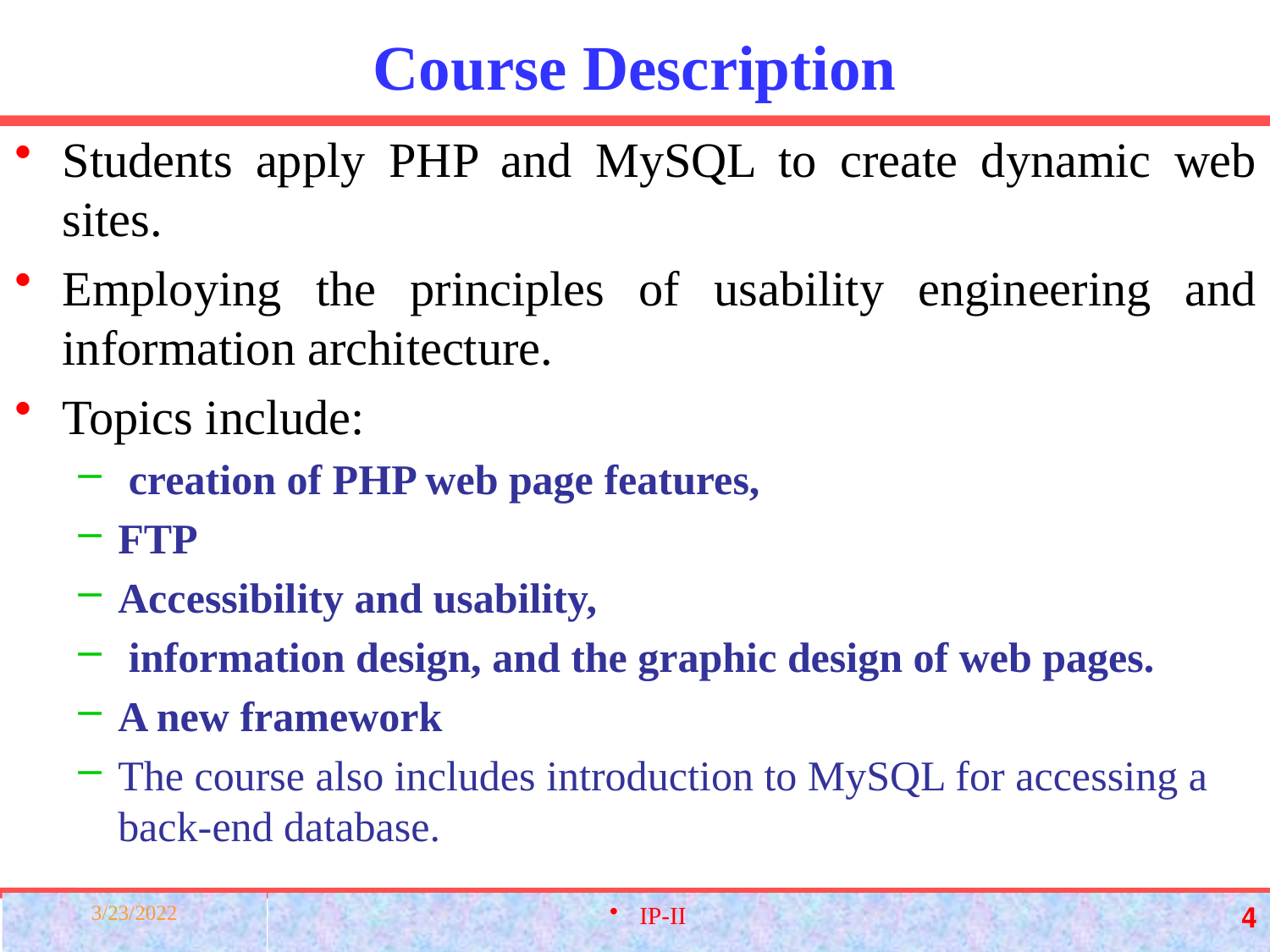

# Course Description
Students apply PHP and MySQL to create dynamic web sites.
Employing the principles of usability engineering and information architecture.
Topics include:
 creation of PHP web page features,
FTP
Accessibility and usability,
 information design, and the graphic design of web pages.
A new framework
The course also includes introduction to MySQL for accessing a back-end database.

3/23/2022
IP-II
4